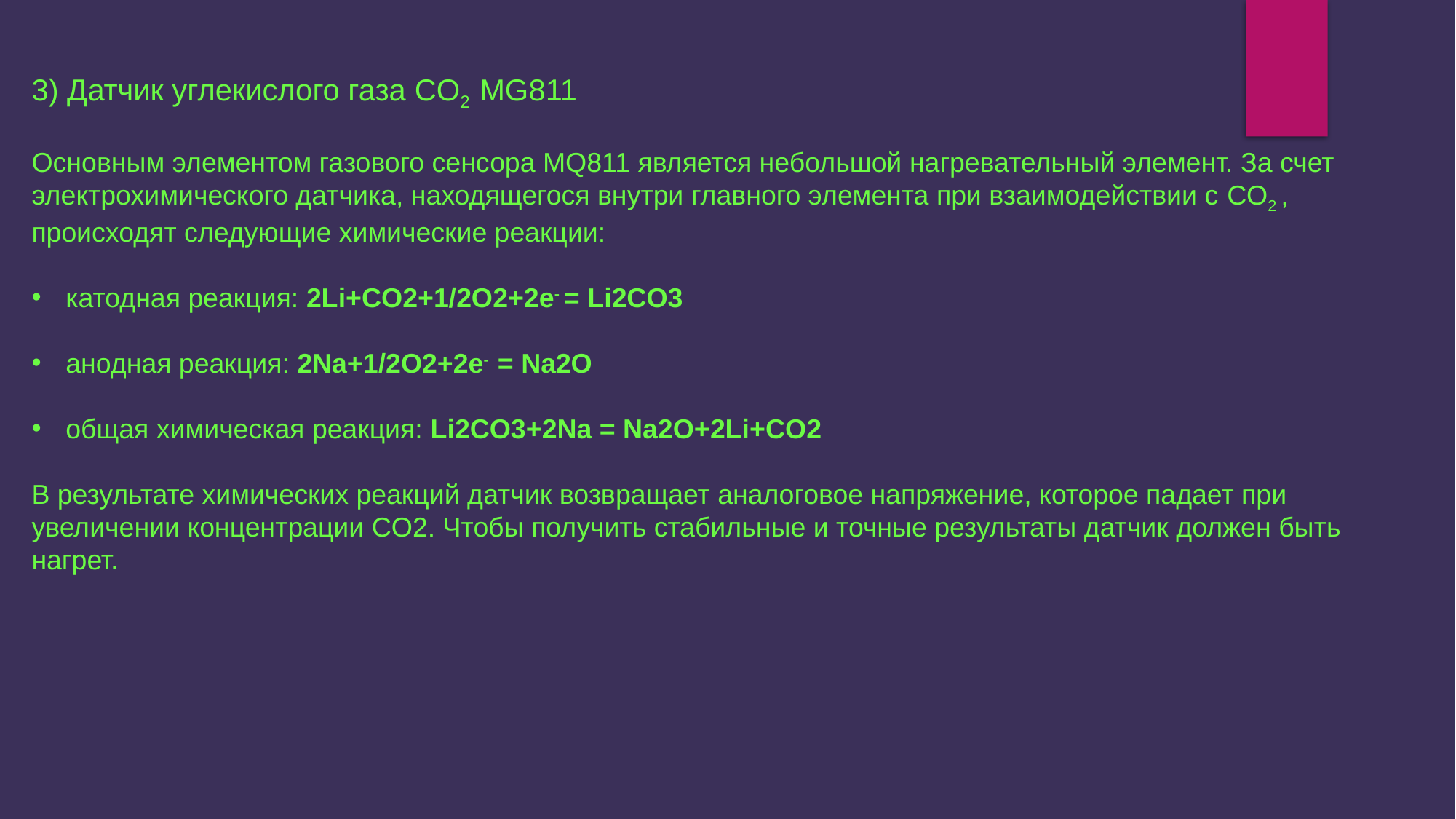

3) Датчик углекислого газа CO2  MG811

Основным элементом газового сенсора MQ811 является небольшой нагревательный элемент. За счет электрохимического датчика, находящегося внутри главного элемента при взаимодействии с CO2 , происходят следующие химические реакции:

катодная реакция: 2Li+CO2+1/2O2+2e- = Li2CO3

анодная реакция: 2Na+1/2O2+2e-  = Na2O

общая химическая реакция: Li2CO3+2Na = Na2O+2Li+CO2

В результате химических реакций датчик возвращает аналоговое напряжение, которое падает при увеличении концентрации CO2. Чтобы получить стабильные и точные результаты датчик должен быть нагрет.